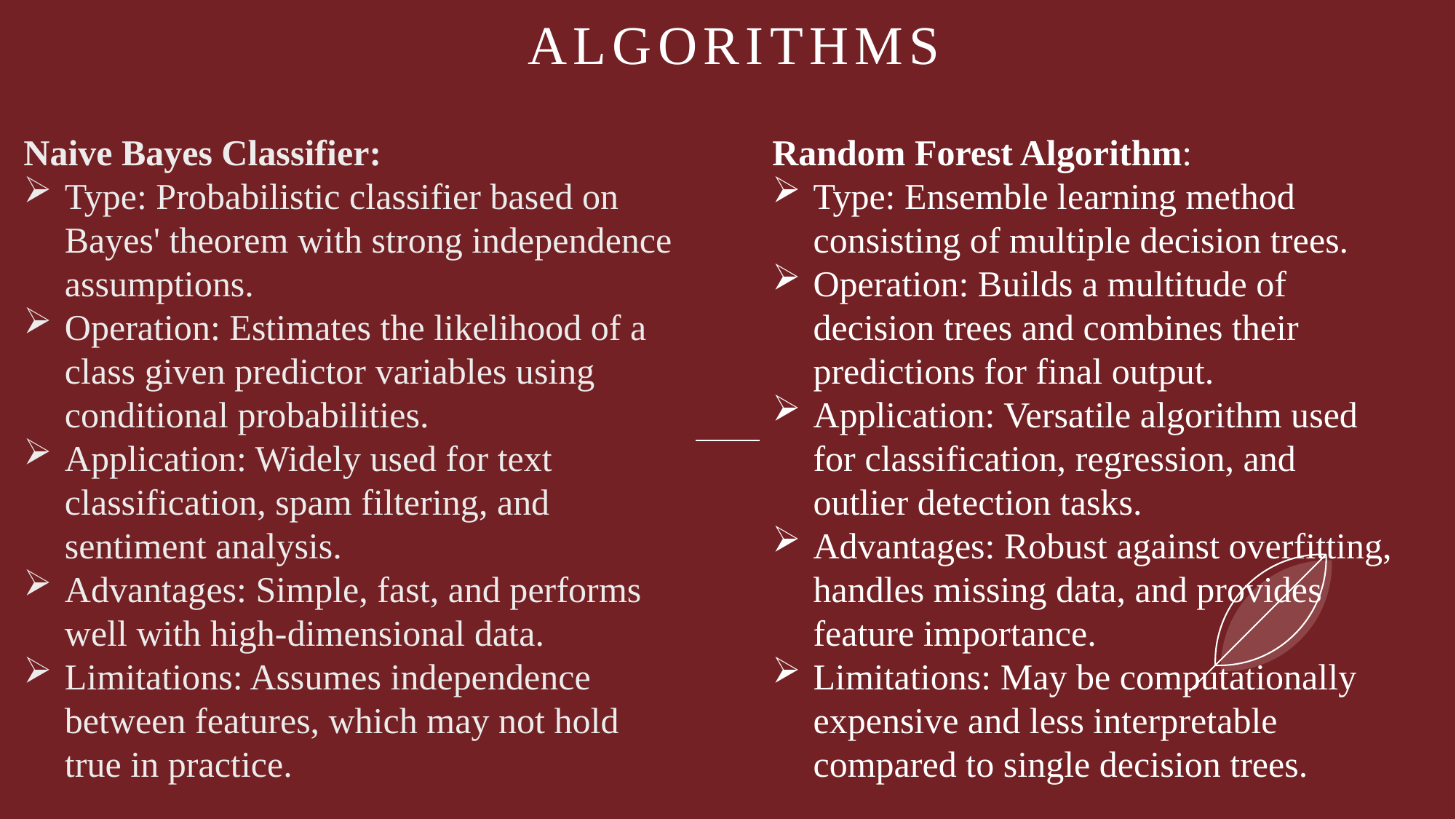

# ALGORITHMS
Naive Bayes Classifier:
Type: Probabilistic classifier based on Bayes' theorem with strong independence assumptions.
Operation: Estimates the likelihood of a class given predictor variables using conditional probabilities.
Application: Widely used for text classification, spam filtering, and sentiment analysis.
Advantages: Simple, fast, and performs well with high-dimensional data.
Limitations: Assumes independence between features, which may not hold true in practice.
Random Forest Algorithm:
Type: Ensemble learning method consisting of multiple decision trees.
Operation: Builds a multitude of decision trees and combines their predictions for final output.
Application: Versatile algorithm used for classification, regression, and outlier detection tasks.
Advantages: Robust against overfitting, handles missing data, and provides feature importance.
Limitations: May be computationally expensive and less interpretable compared to single decision trees.